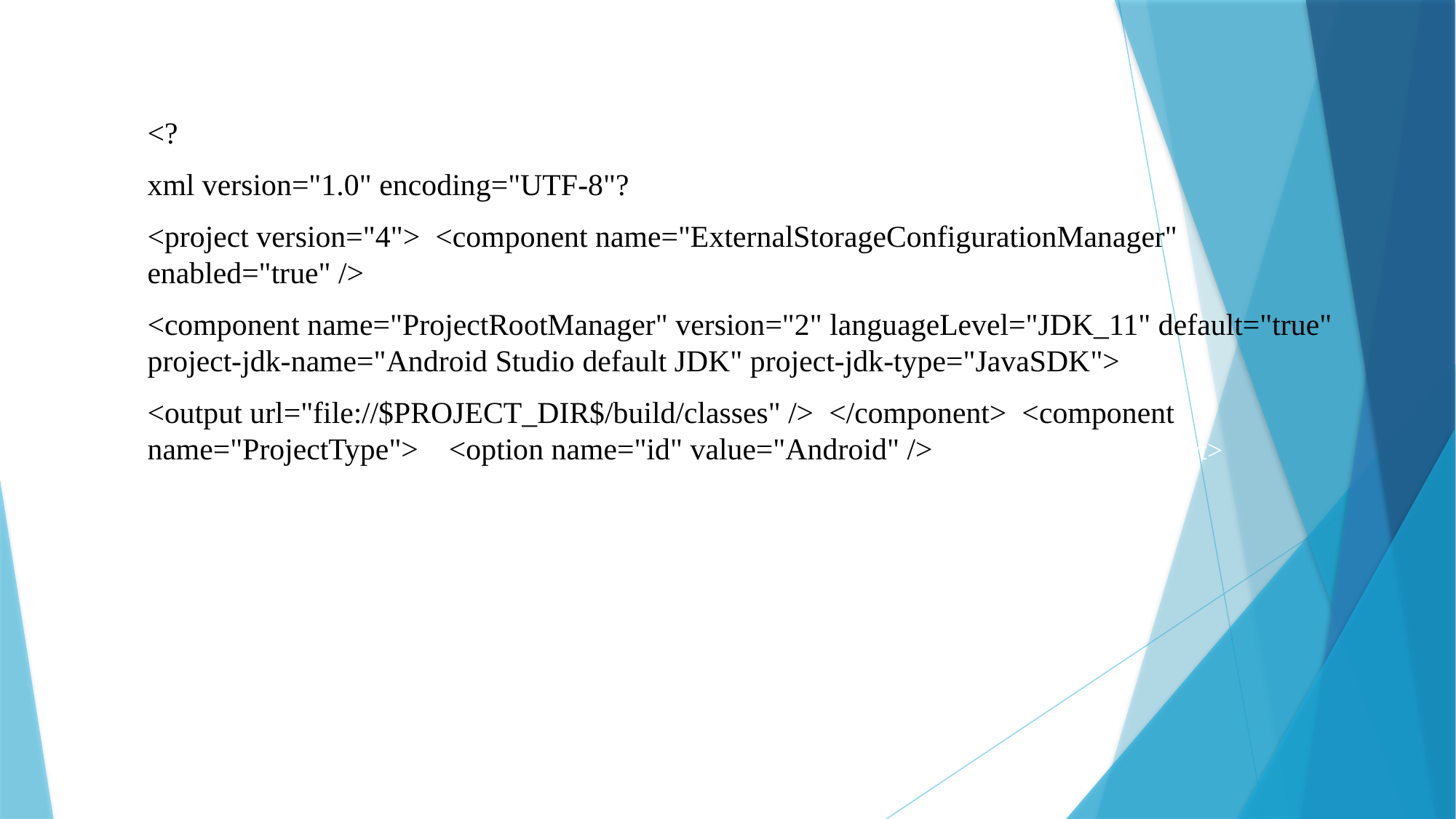

<?
xml version="1.0" encoding="UTF-8"?
<project version="4">  <component name="ExternalStorageConfigurationManager" enabled="true" />
<component name="ProjectRootManager" version="2" languageLevel="JDK_11" default="true" project-jdk-name="Android Studio default JDK" project-jdk-type="JavaSDK">
<output url="file://$PROJECT_DIR$/build/classes" />  </component>  <component name="ProjectType">    <option name="id" value="Android" />  </component></project>